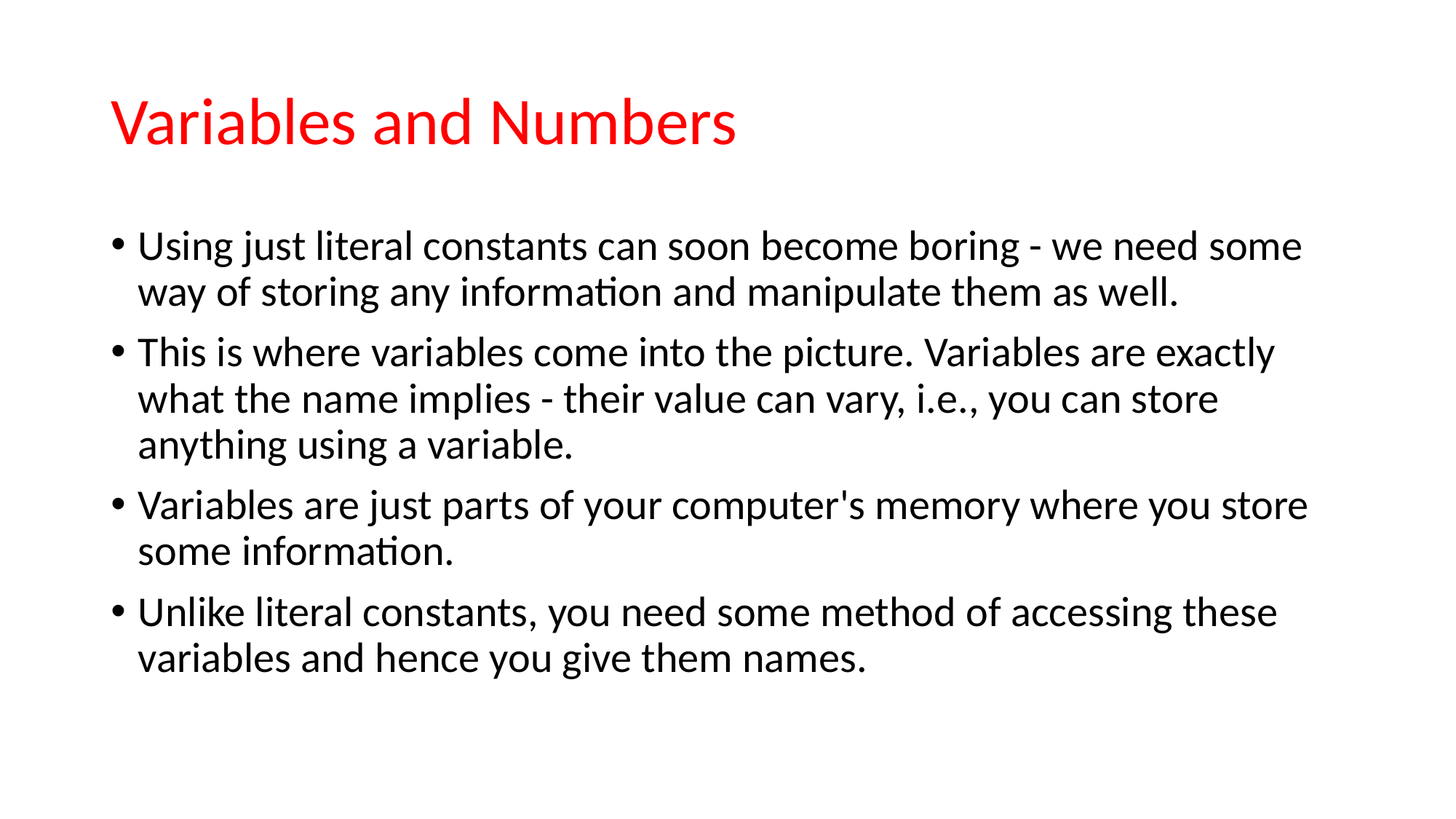

# Variables and Numbers
Using just literal constants can soon become boring - we need some way of storing any information and manipulate them as well.
This is where variables come into the picture. Variables are exactly what the name implies - their value can vary, i.e., you can store anything using a variable.
Variables are just parts of your computer's memory where you store some information.
Unlike literal constants, you need some method of accessing these variables and hence you give them names.